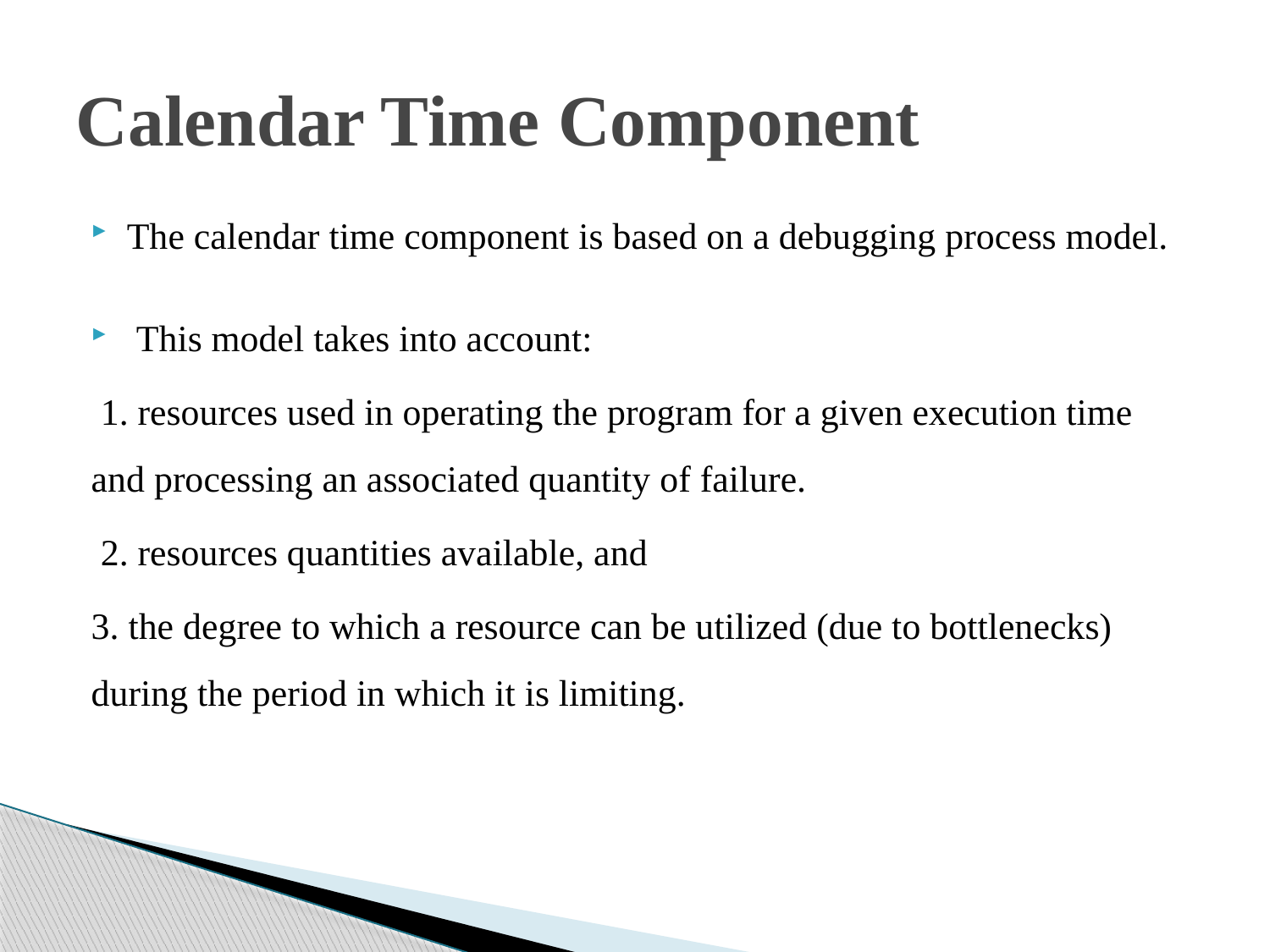

# Calendar Time Component
The calendar time component is based on a debugging process model.

 This model takes into account:
 1. resources used in operating the program for a given execution time and processing an associated quantity of failure.
 2. resources quantities available, and
3. the degree to which a resource can be utilized (due to bottlenecks) during the period in which it is limiting.